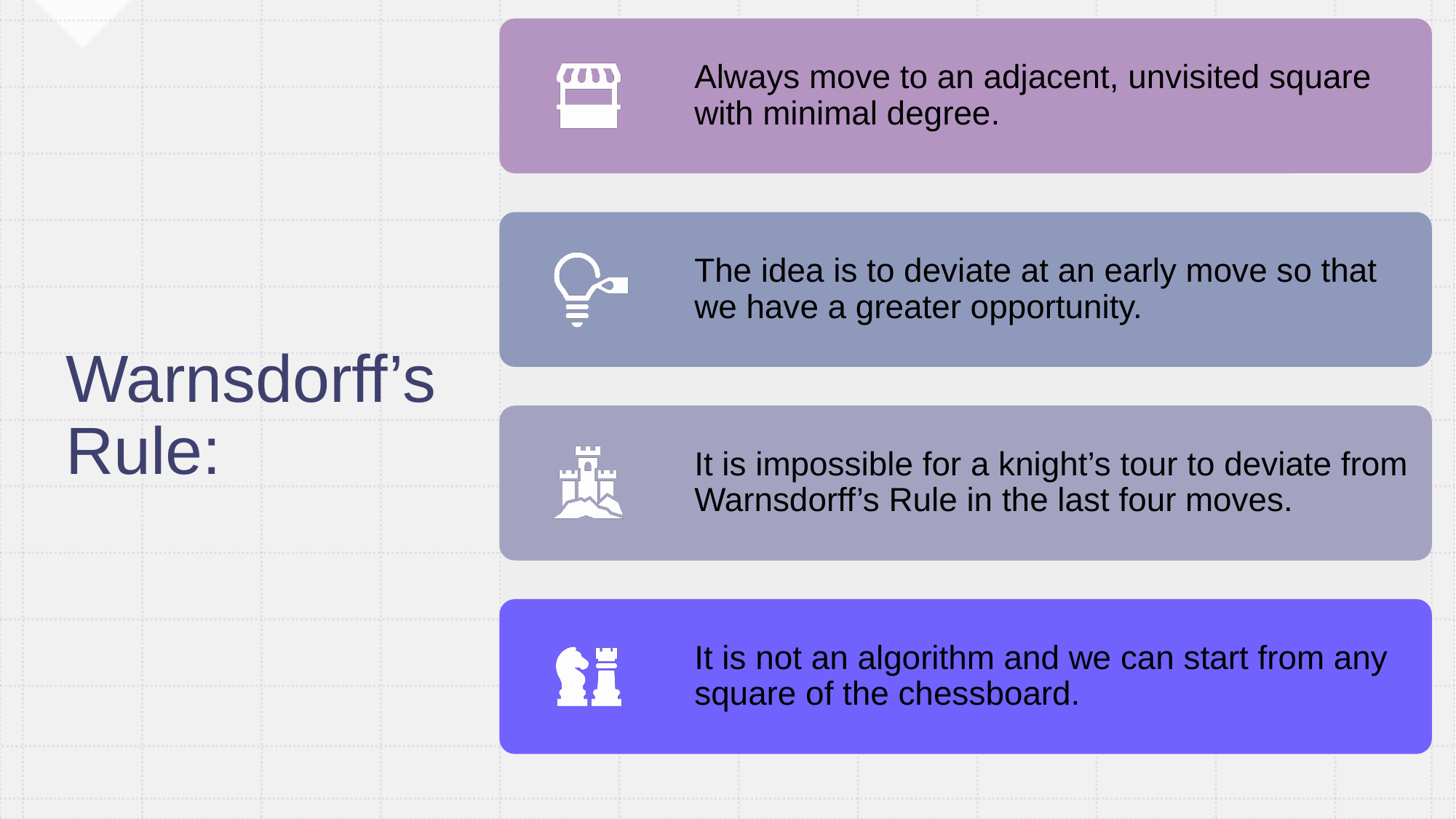

Always move to an adjacent, unvisited square with minimal degree.
The idea is to deviate at an early move so that we have a greater opportunity.
It is impossible for a knight’s tour to deviate from Warnsdorff’s Rule in the last four moves.
It is not an algorithm and we can start from any square of the chessboard.

# Warnsdorff’s Rule: